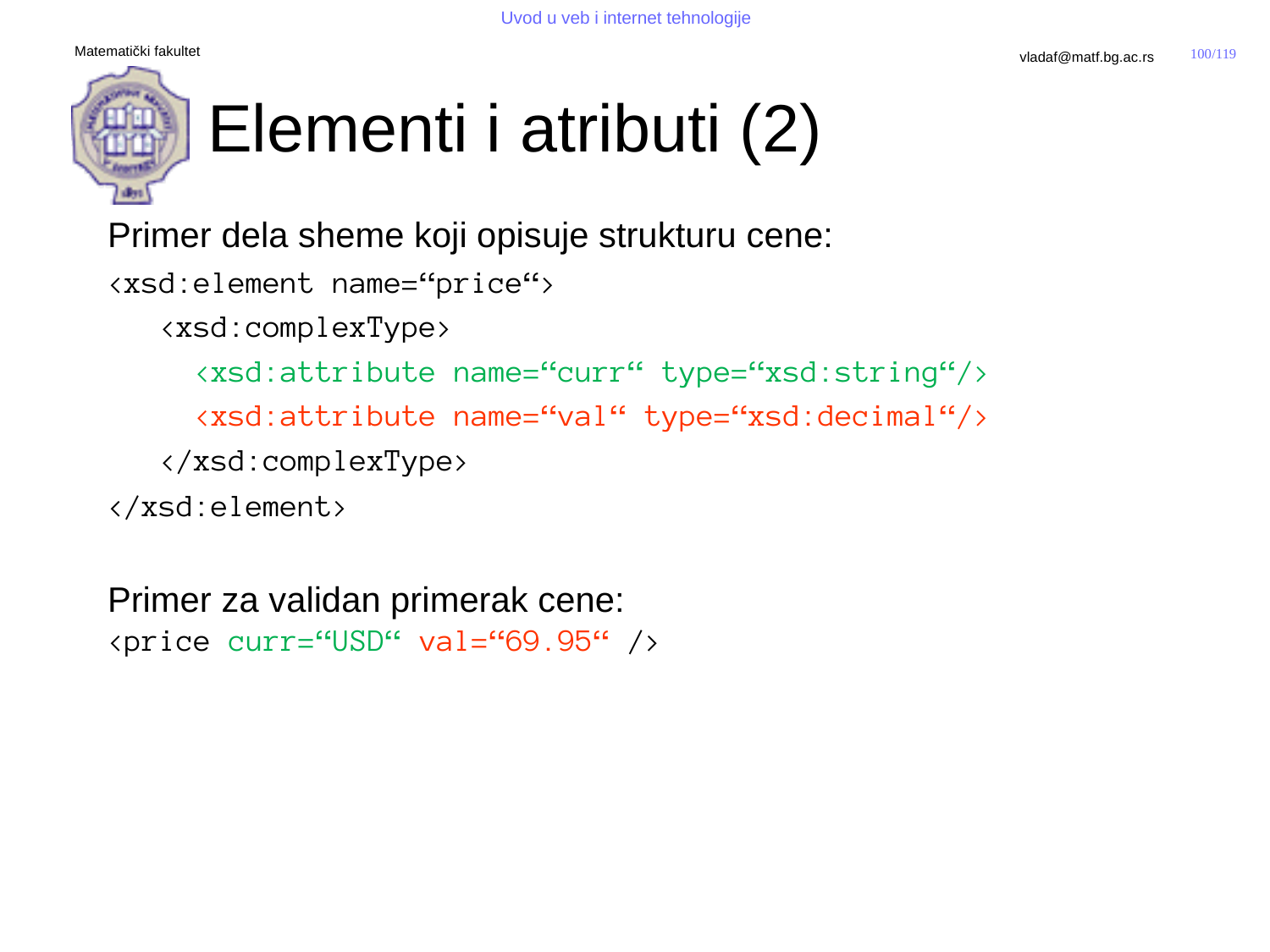

# Elementi i atributi (2)
Primer dela sheme koji opisuje strukturu cene:
<xsd:element name=“price“>
   <xsd:complexType>
     <xsd:attribute name=“curr“ type=“xsd:string“/>
     <xsd:attribute name=“val“ type=“xsd:decimal“/>
   </xsd:complexType>
</xsd:element>
Primer za validan primerak cene:
<price curr=“USD“ val=“69.95“ />